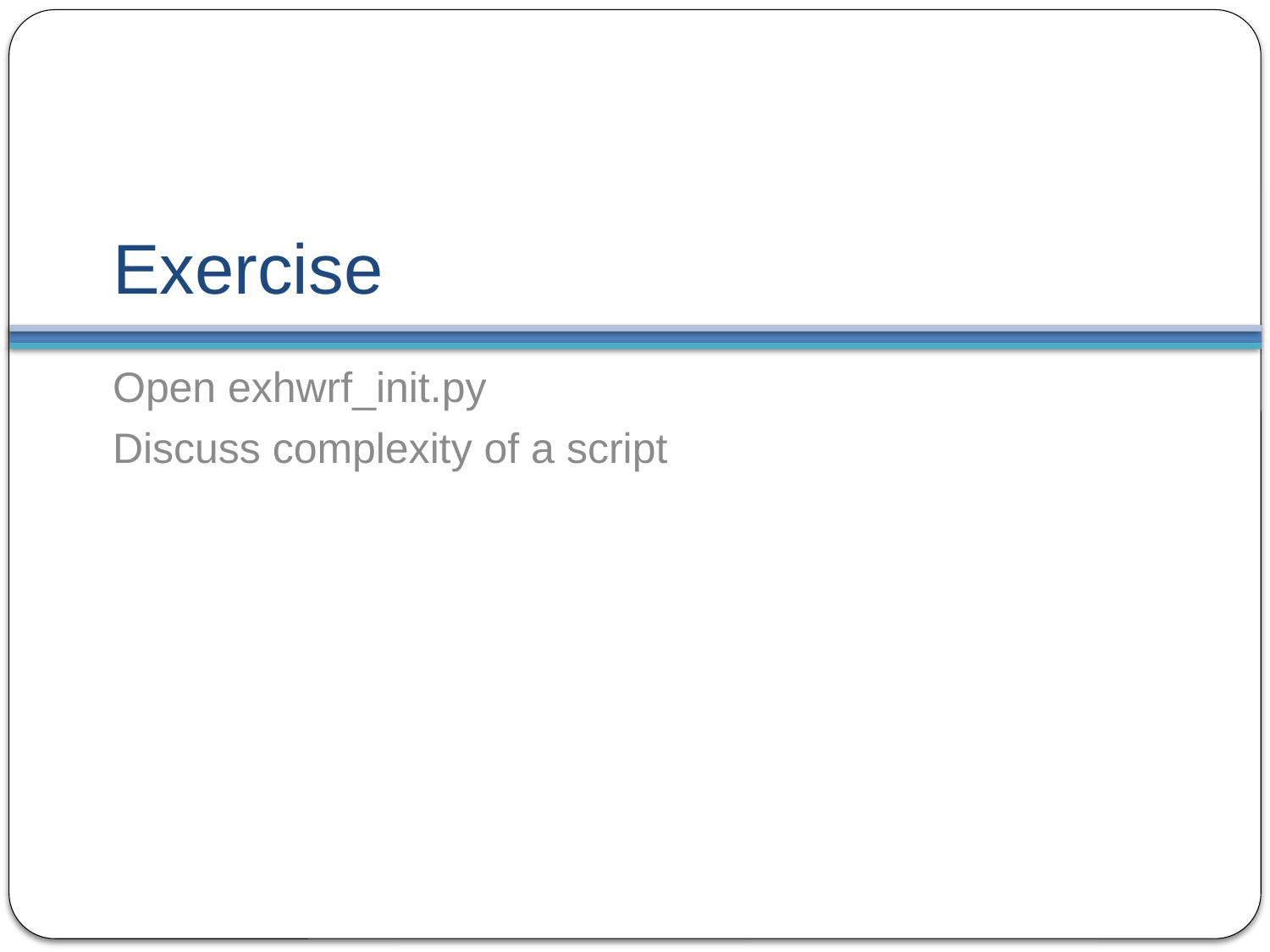

# Exercise
Open exhwrf_init.py
Discuss complexity of a script